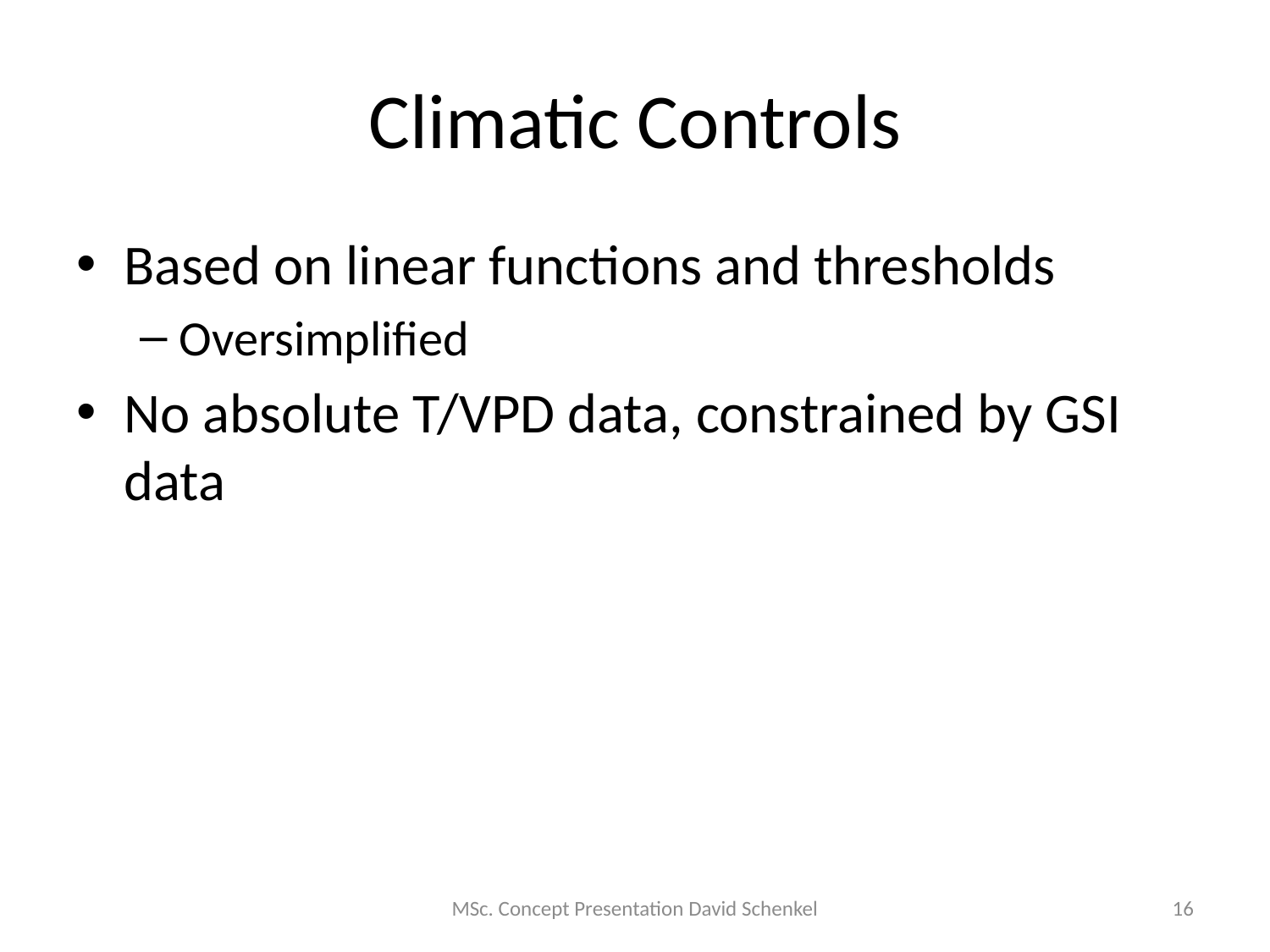

# Climatic Controls
Based on linear functions and thresholds
Oversimplified
No absolute T/VPD data, constrained by GSI data

MSc. Concept Presentation David Schenkel
16